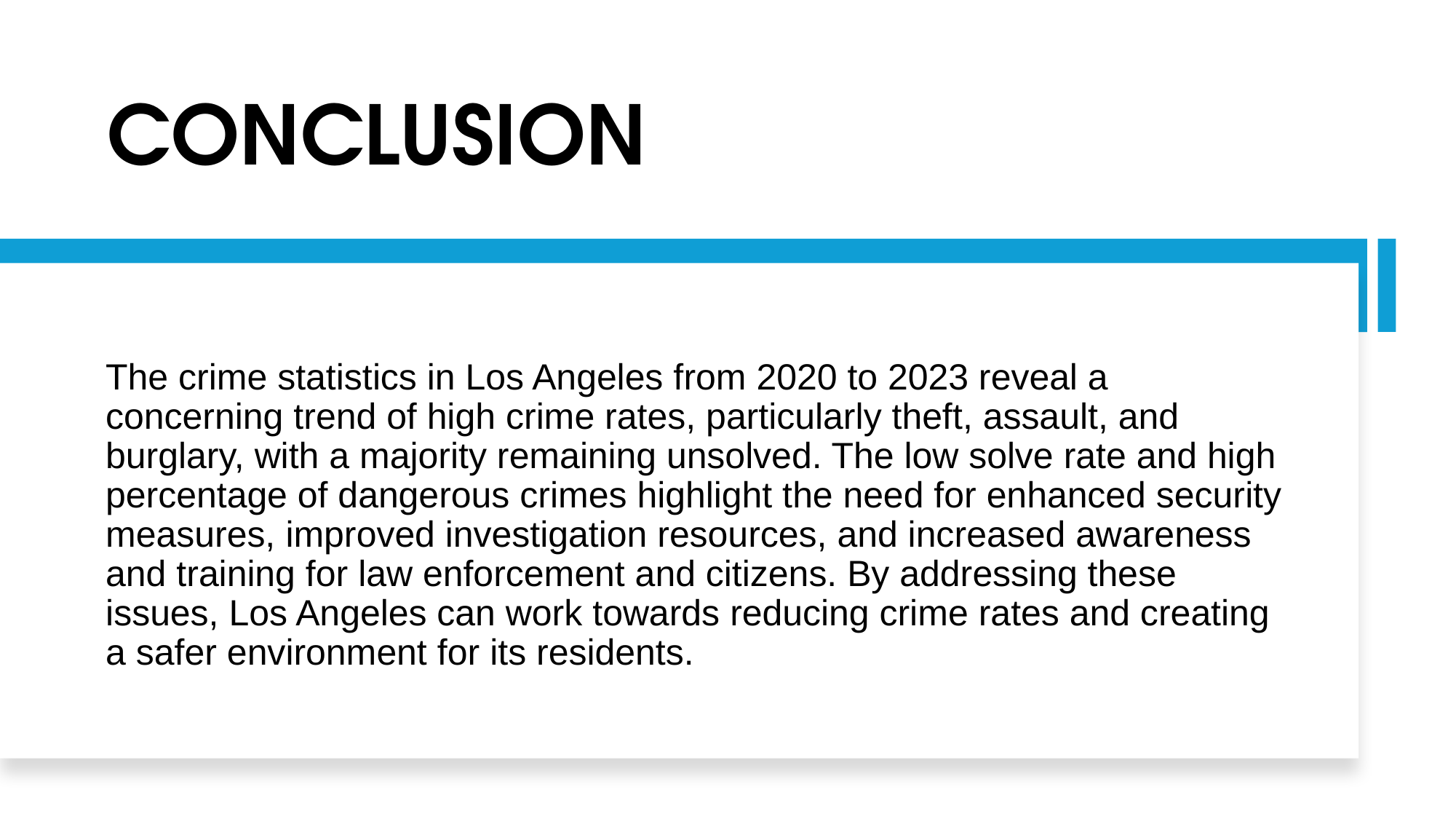

# CONCLUSION

The crime statistics in Los Angeles from 2020 to 2023 reveal a concerning trend of high crime rates, particularly theft, assault, and burglary, with a majority remaining unsolved. The low solve rate and high percentage of dangerous crimes highlight the need for enhanced security measures, improved investigation resources, and increased awareness and training for law enforcement and citizens. By addressing these issues, Los Angeles can work towards reducing crime rates and creating a safer environment for its residents.